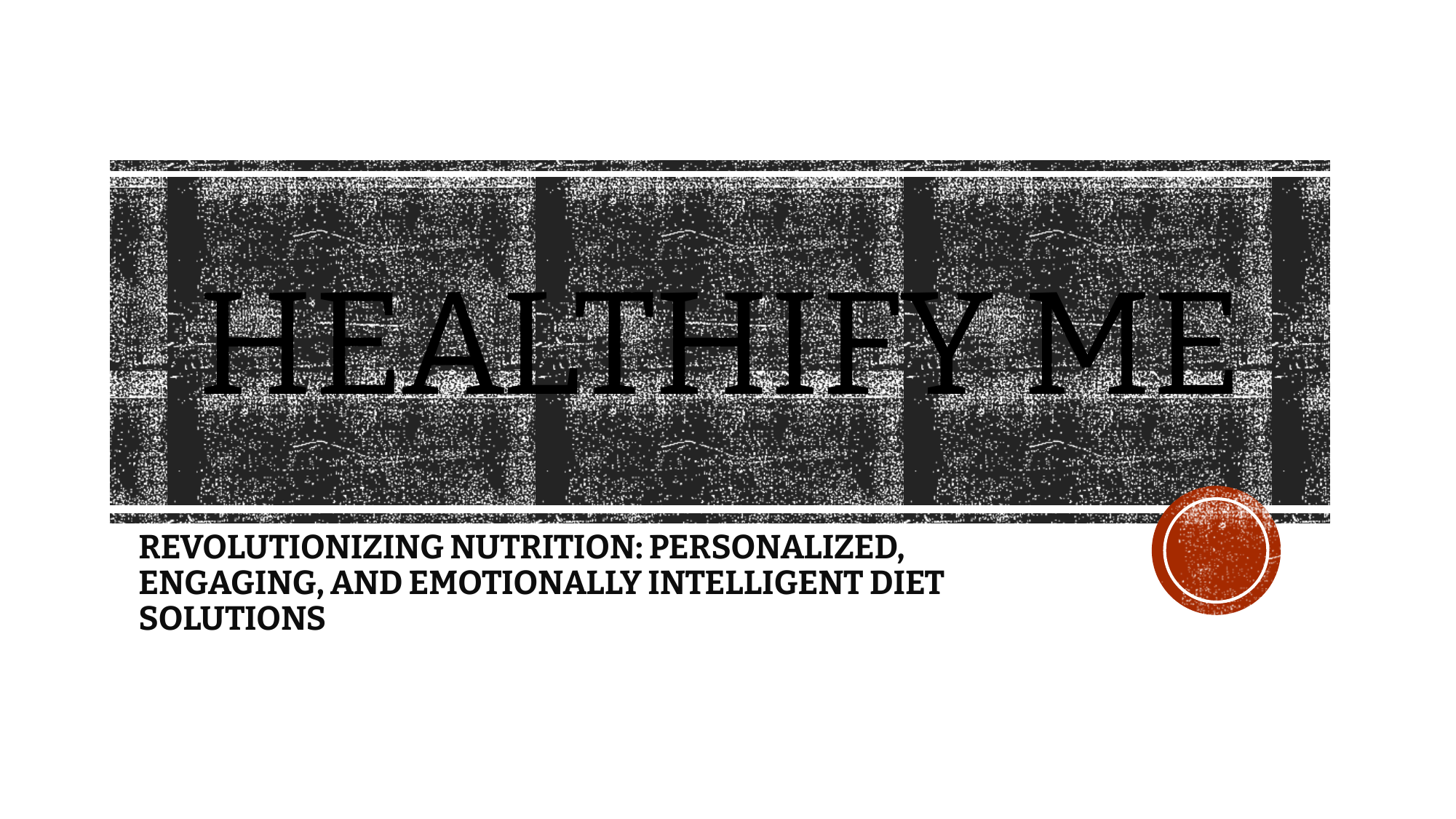

# HEALTHIFY ME
REVOLUTIONIZING NUTRITION: PERSONALIZED, ENGAGING, AND EMOTIONALLY INTELLIGENT DIET SOLUTIONS